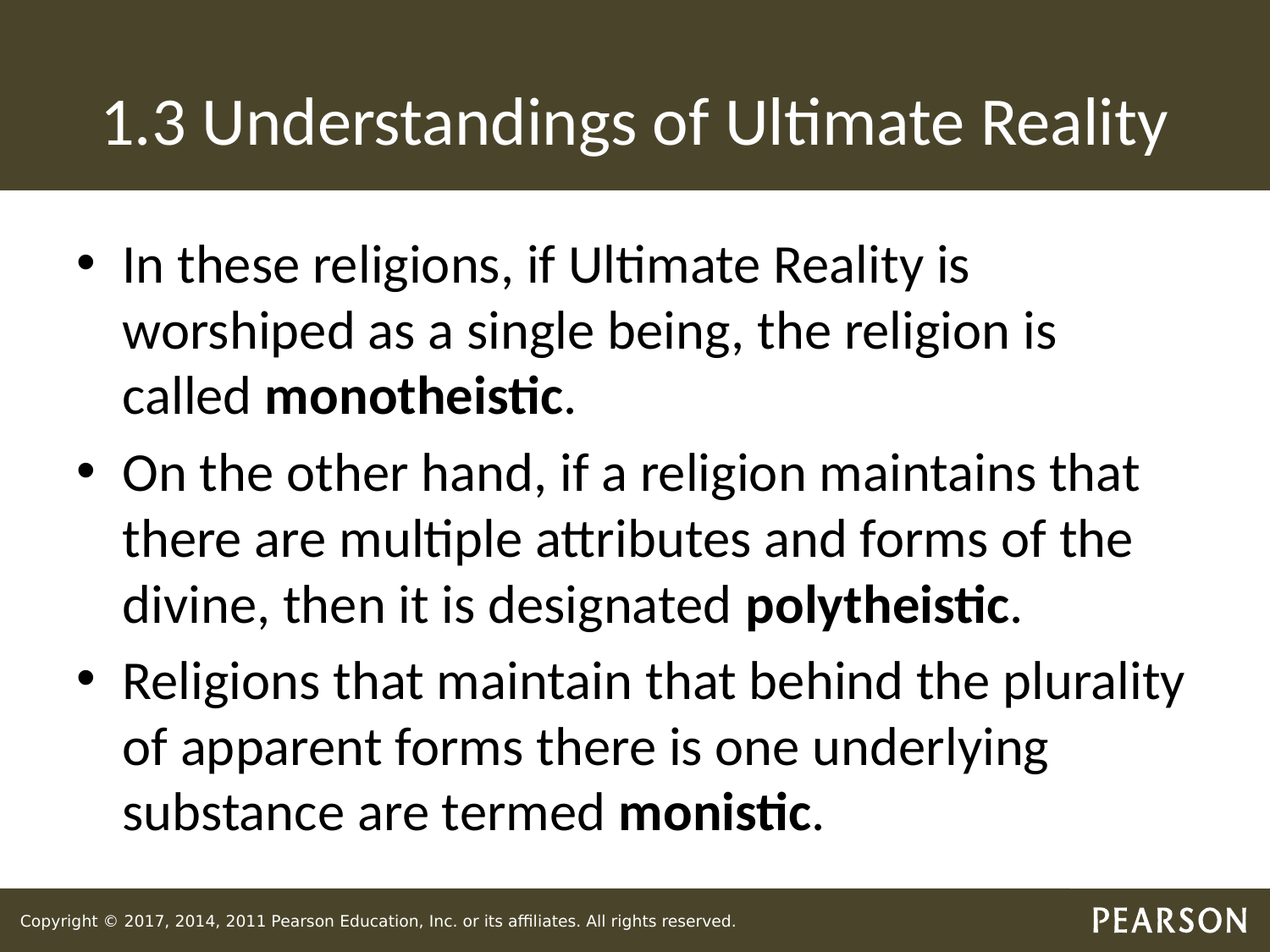

# 1.3 Understandings of Ultimate Reality
In these religions, if Ultimate Reality is worshiped as a single being, the religion is called monotheistic.
On the other hand, if a religion maintains that there are multiple attributes and forms of the divine, then it is designated polytheistic.
Religions that maintain that behind the plurality of apparent forms there is one underlying substance are termed monistic.